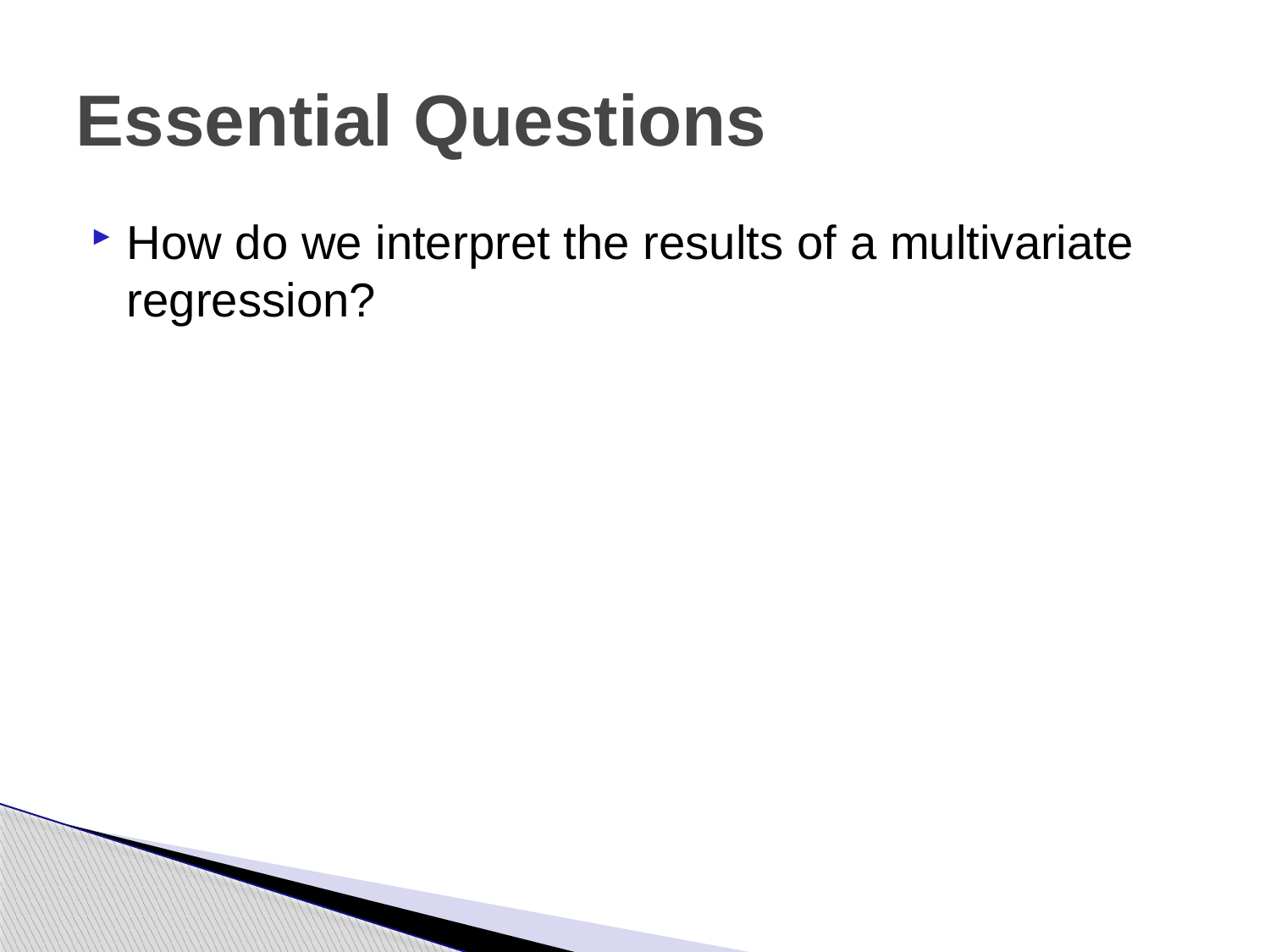

# Essential Questions
How do we interpret the results of a multivariate regression?